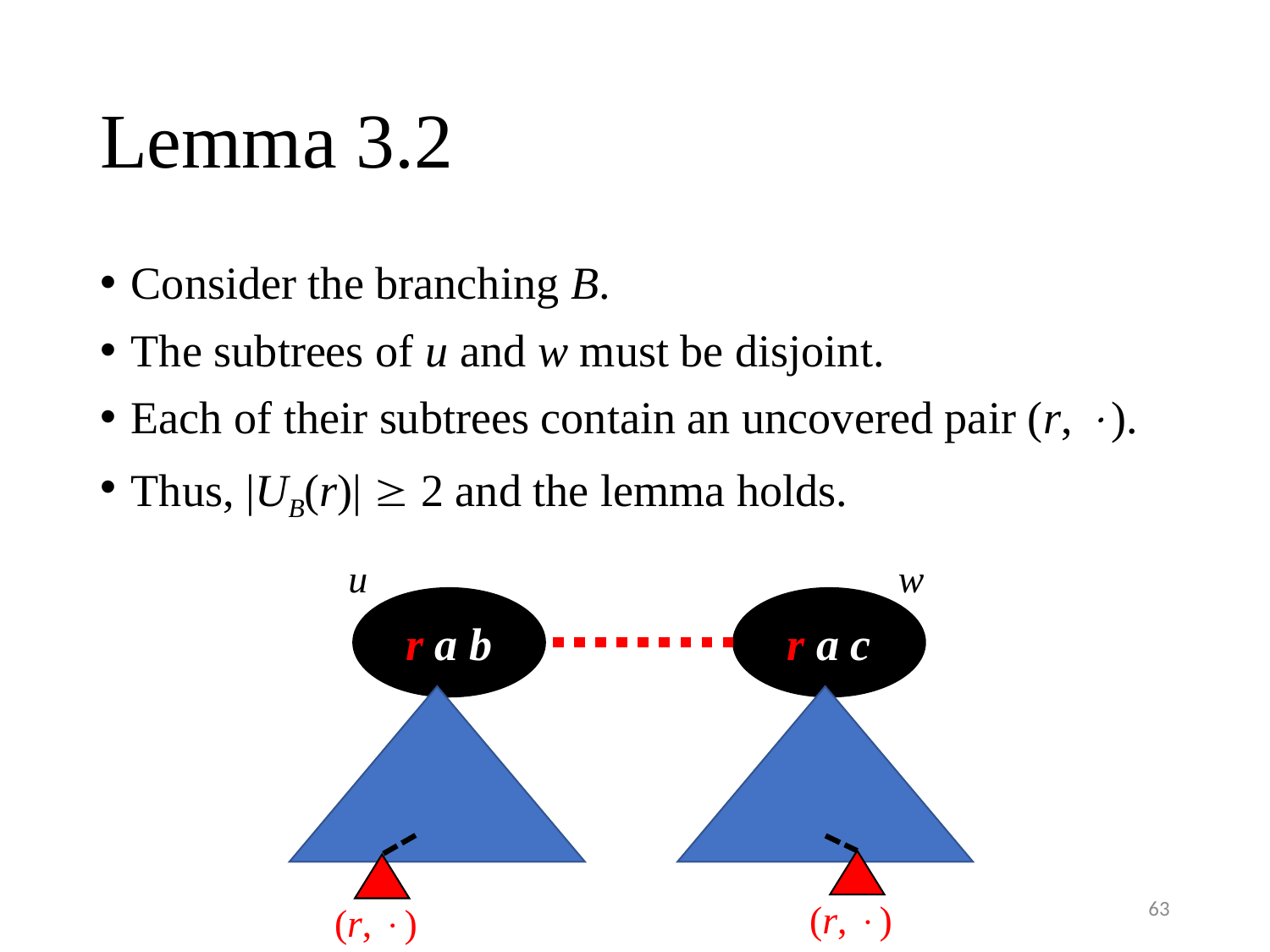

# Lemma 3.2
Consider the branching B.
The subtrees of u and w must be disjoint.
Each of their subtrees contain an uncovered pair (r, ⋅).
Thus, |UB(r)| ≥ 2 and the lemma holds.
u
w
r a b
r a c

63
(r, ⋅)
(r, ⋅)